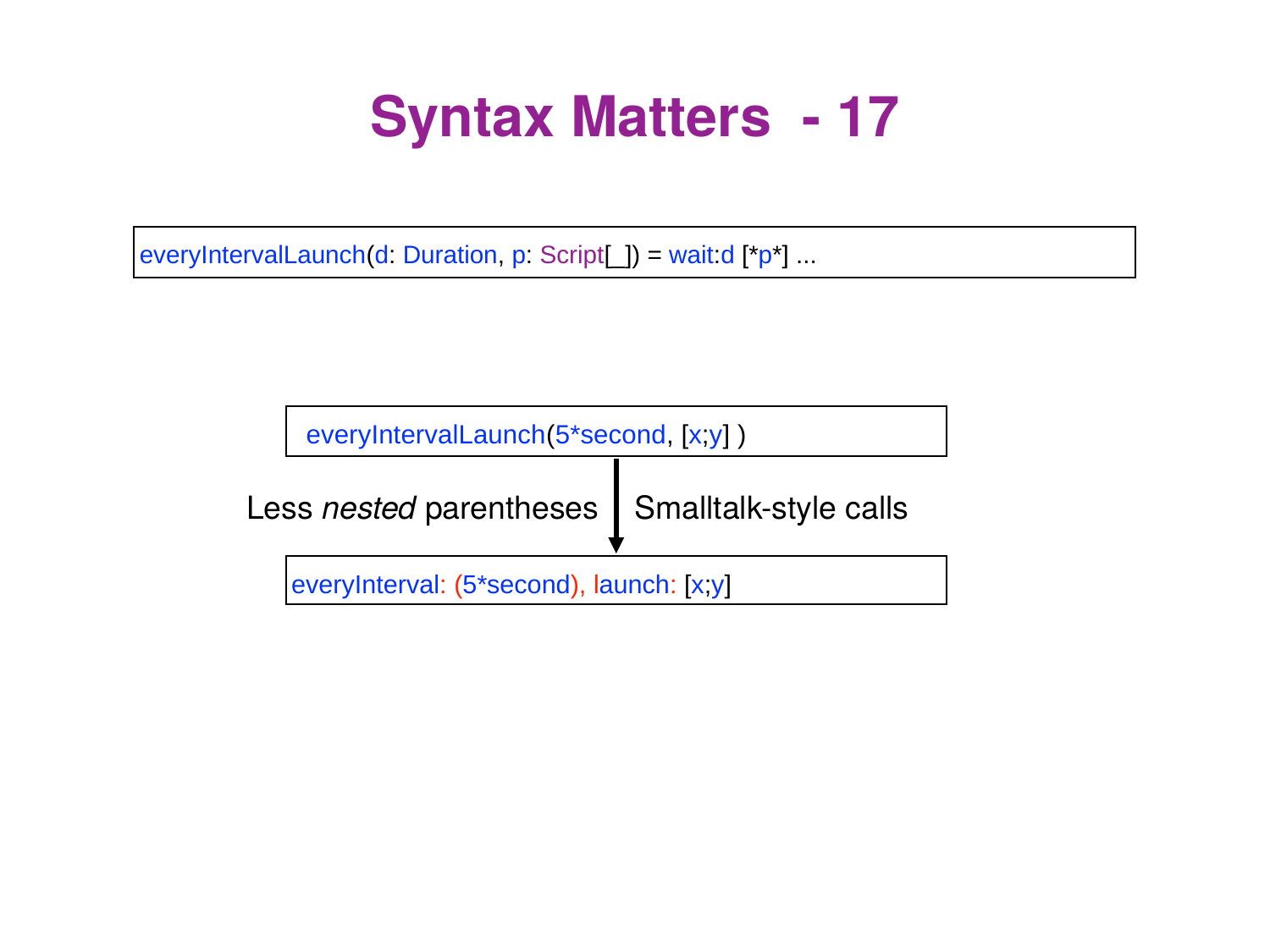

# Syntax Matters  - 17
everyIntervalLaunch(d: Duration, p: Script[_]) = wait:d [*p*] ...
  everyIntervalLaunch(5*second, [x;y] )

Less nested parentheses
Smalltalk-style calls
everyInterval: (5*second), launch: [x;y]
50